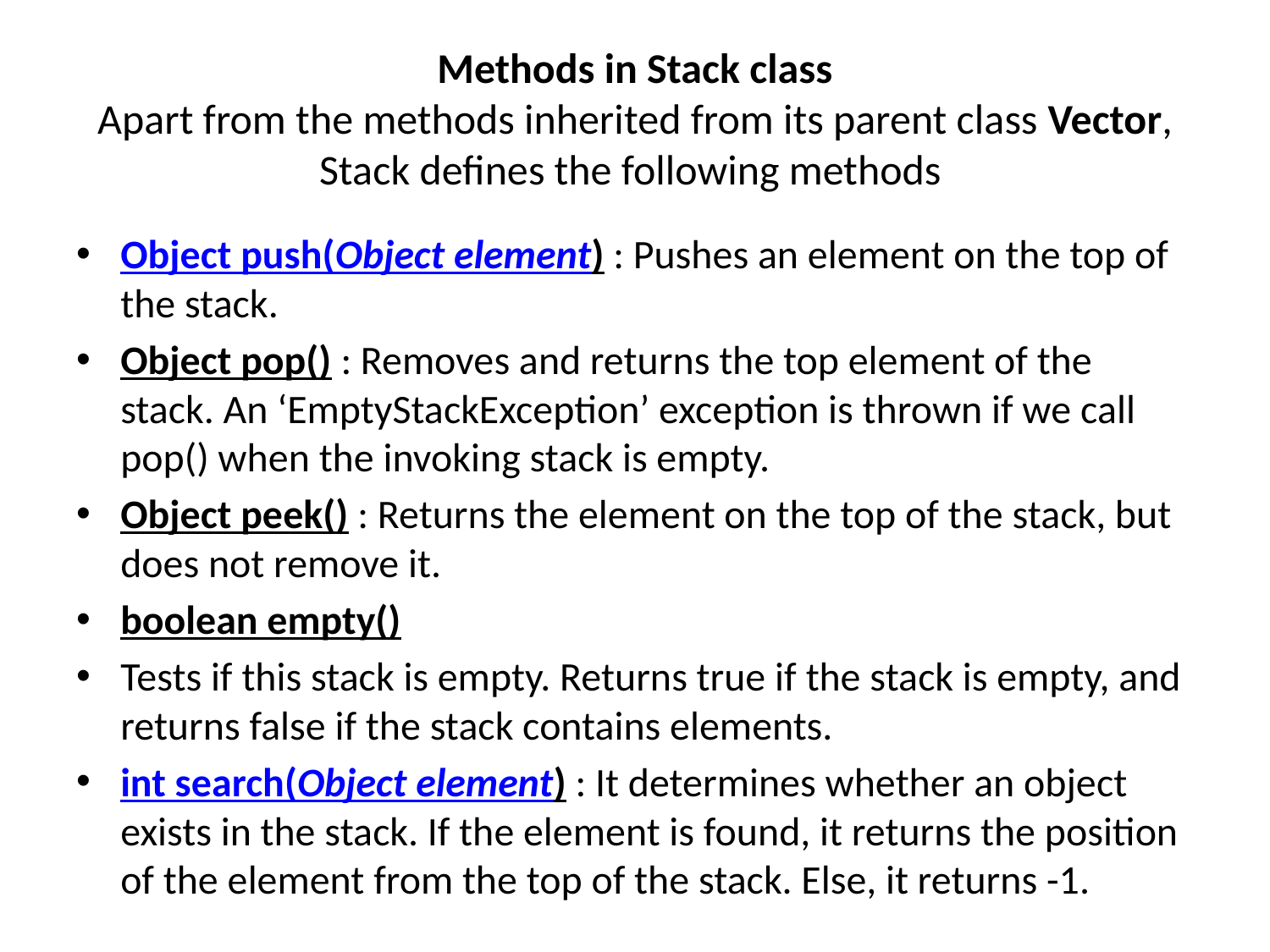

# Methods in Stack class Apart from the methods inherited from its parent class Vector, Stack defines the following methods
Object push(Object element) : Pushes an element on the top of the stack.
Object pop() : Removes and returns the top element of the stack. An ‘EmptyStackException’ exception is thrown if we call pop() when the invoking stack is empty.
Object peek() : Returns the element on the top of the stack, but does not remove it.
boolean empty()
Tests if this stack is empty. Returns true if the stack is empty, and returns false if the stack contains elements.
int search(Object element) : It determines whether an object exists in the stack. If the element is found, it returns the position of the element from the top of the stack. Else, it returns -1.